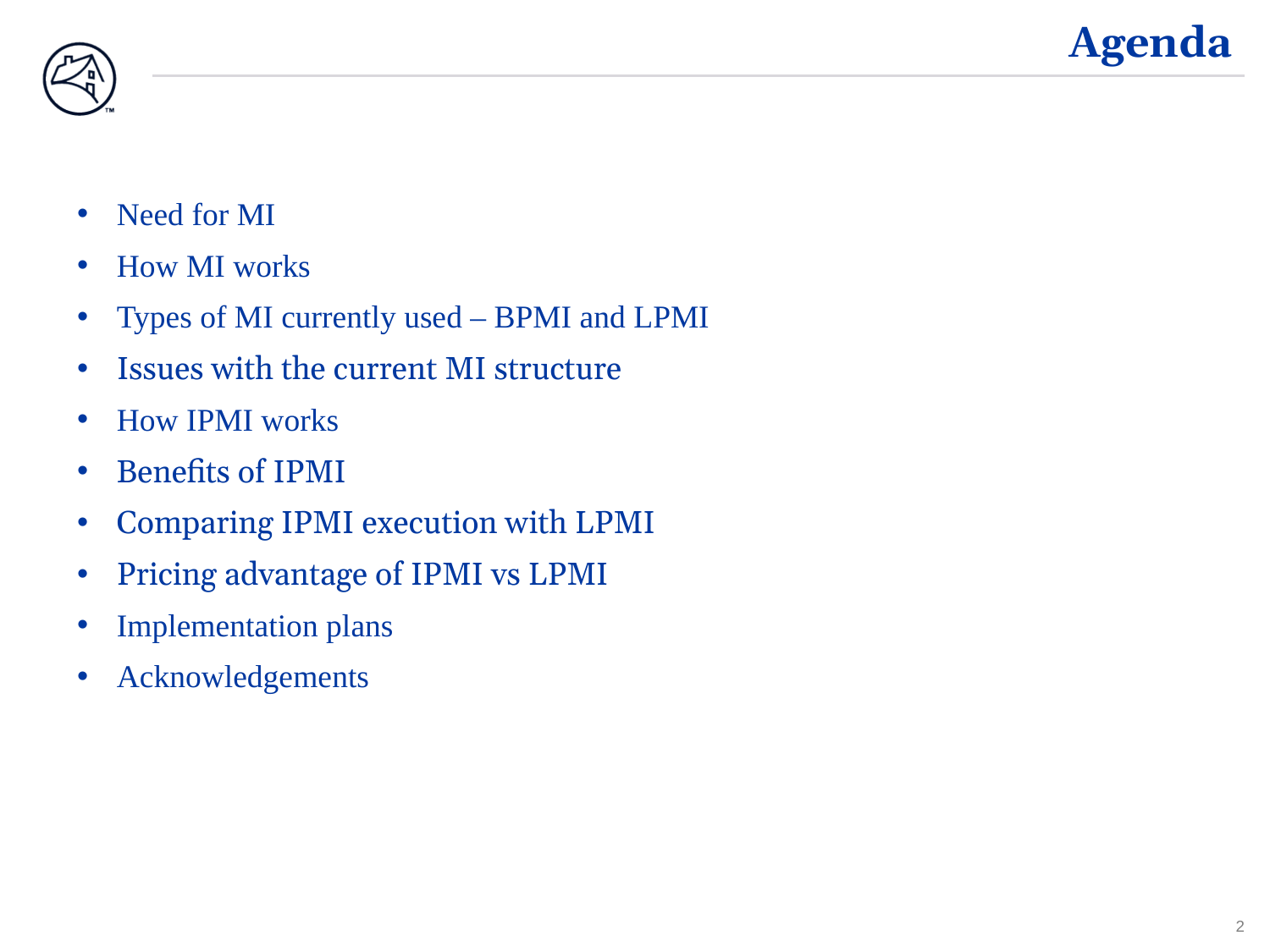

# Agenda
Need for MI
How MI works
Types of MI currently used – BPMI and LPMI
Issues with the current MI structure
How IPMI works
Benefits of IPMI
Comparing IPMI execution with LPMI
Pricing advantage of IPMI vs LPMI
Implementation plans
Acknowledgements